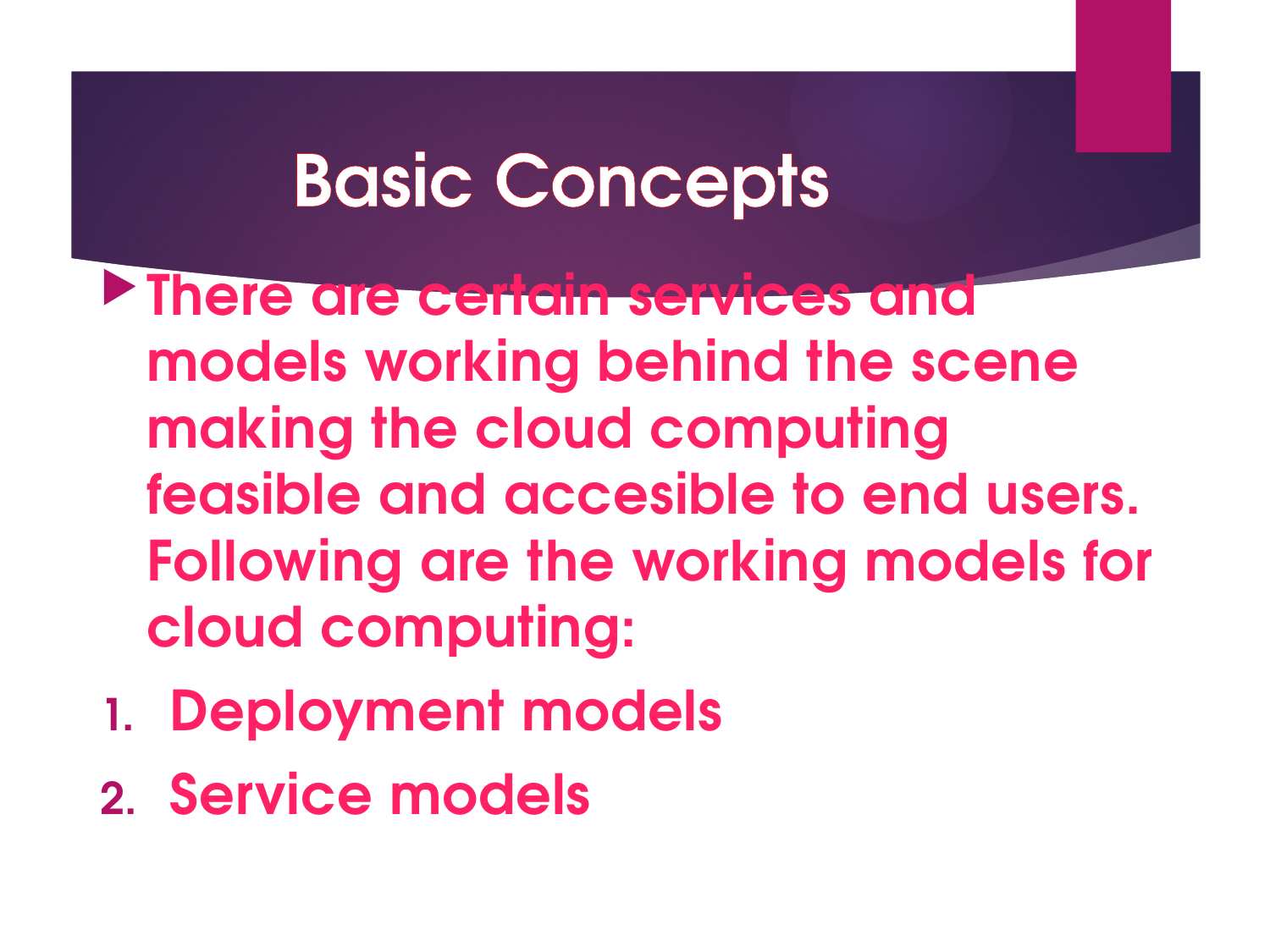

# Basic Concepts
There are certain services and models working behind the scene making the cloud computing feasible and accesible to end users. Following are the working models for cloud computing:
Deployment models
Service models